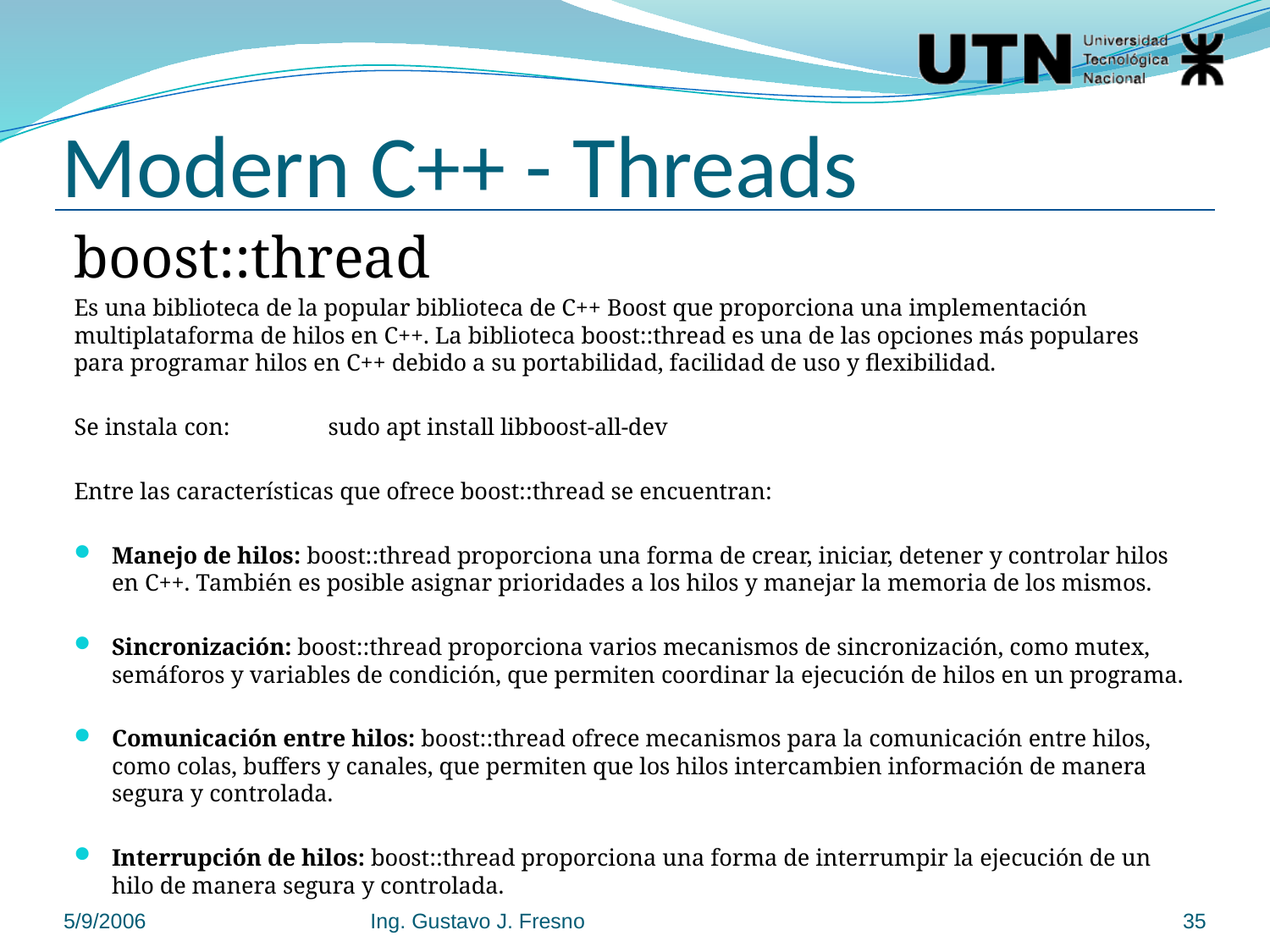

# Modern C++ - Threads
boost::thread
Es una biblioteca de la popular biblioteca de C++ Boost que proporciona una implementación multiplataforma de hilos en C++. La biblioteca boost::thread es una de las opciones más populares para programar hilos en C++ debido a su portabilidad, facilidad de uso y flexibilidad.

Se instala con: 	sudo apt install libboost-all-dev

Entre las características que ofrece boost::thread se encuentran:

Manejo de hilos: boost::thread proporciona una forma de crear, iniciar, detener y controlar hilos en C++. También es posible asignar prioridades a los hilos y manejar la memoria de los mismos.

Sincronización: boost::thread proporciona varios mecanismos de sincronización, como mutex, semáforos y variables de condición, que permiten coordinar la ejecución de hilos en un programa.

Comunicación entre hilos: boost::thread ofrece mecanismos para la comunicación entre hilos, como colas, buffers y canales, que permiten que los hilos intercambien información de manera segura y controlada.

Interrupción de hilos: boost::thread proporciona una forma de interrumpir la ejecución de un hilo de manera segura y controlada.
5/9/2006
Ing. Gustavo J. Fresno
35